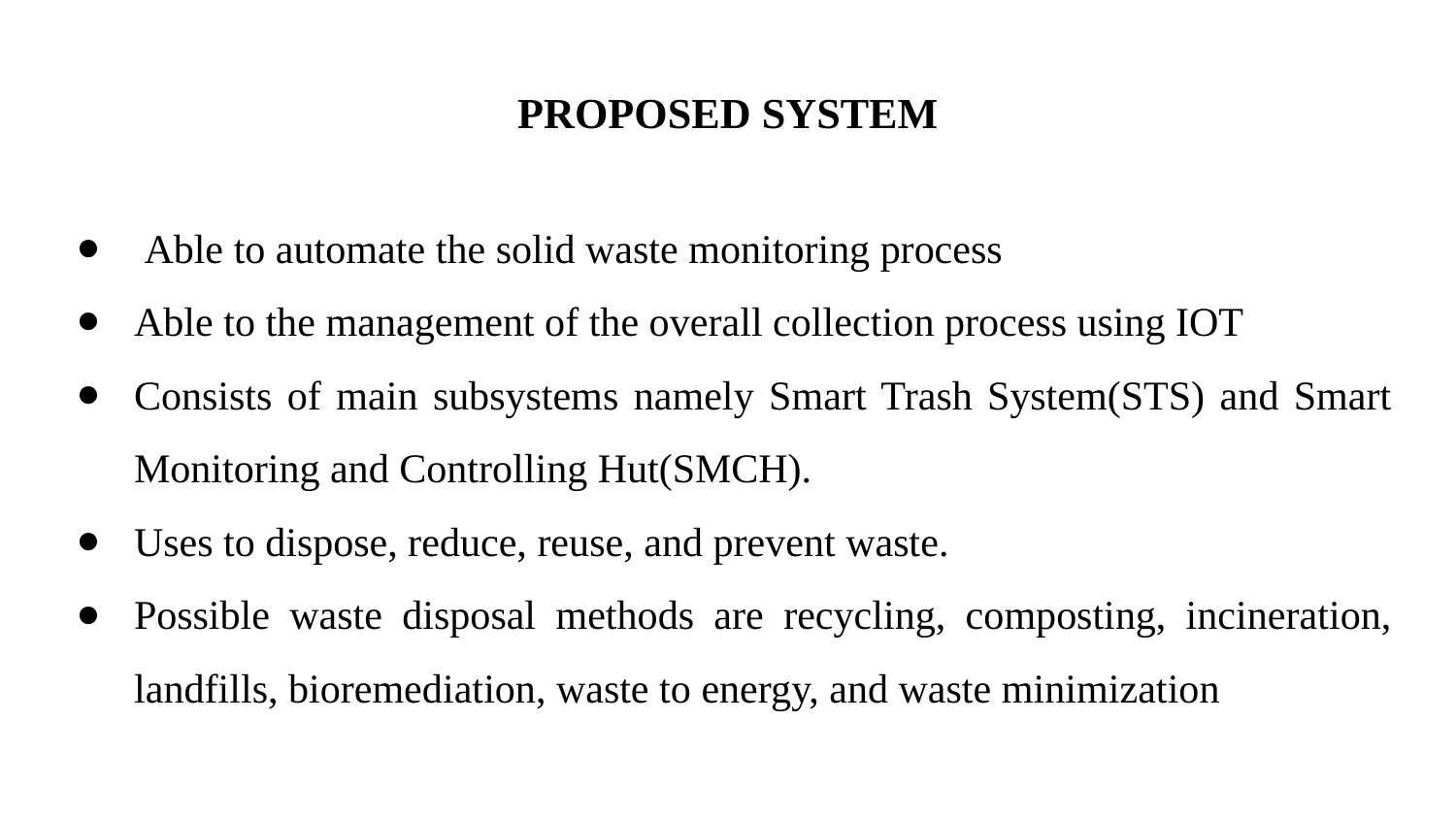

# PROPOSED SYSTEM
 Able to automate the solid waste monitoring process
Able to the management of the overall collection process using IOT
Consists of main subsystems namely Smart Trash System(STS) and Smart Monitoring and Controlling Hut(SMCH).
Uses to dispose, reduce, reuse, and prevent waste.
Possible waste disposal methods are recycling, composting, incineration, landfills, bioremediation, waste to energy, and waste minimization